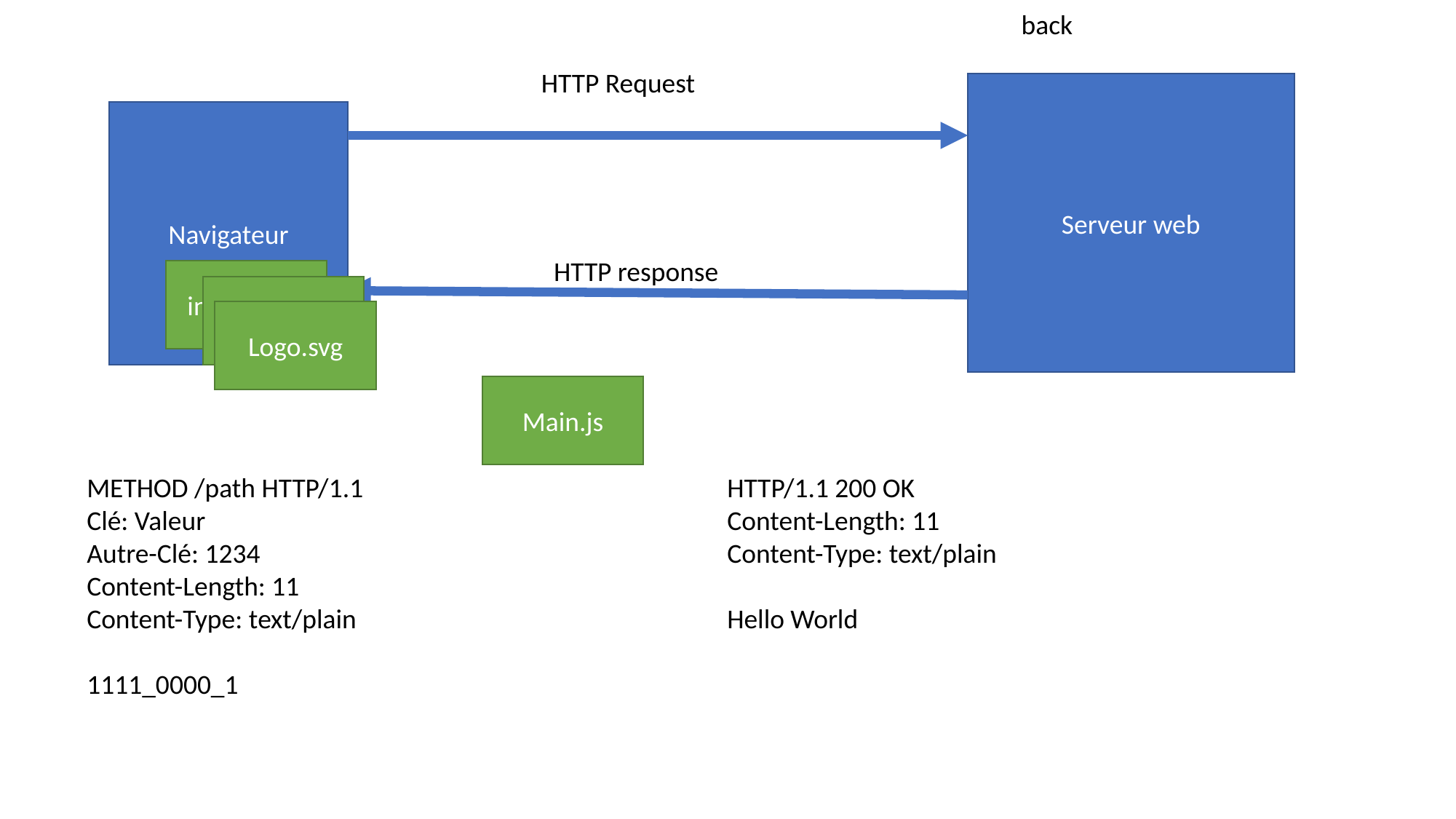

back
HTTP Request
Serveur web
Navigateur
HTTP response
index.html
Style.css
Logo.svg
Main.js
HTTP/1.1 200 OK
Content-Length: 11
Content-Type: text/plain

Hello World
METHOD /path HTTP/1.1
Clé: Valeur
Autre-Clé: 1234
Content-Length: 11
Content-Type: text/plain

1111_0000_1